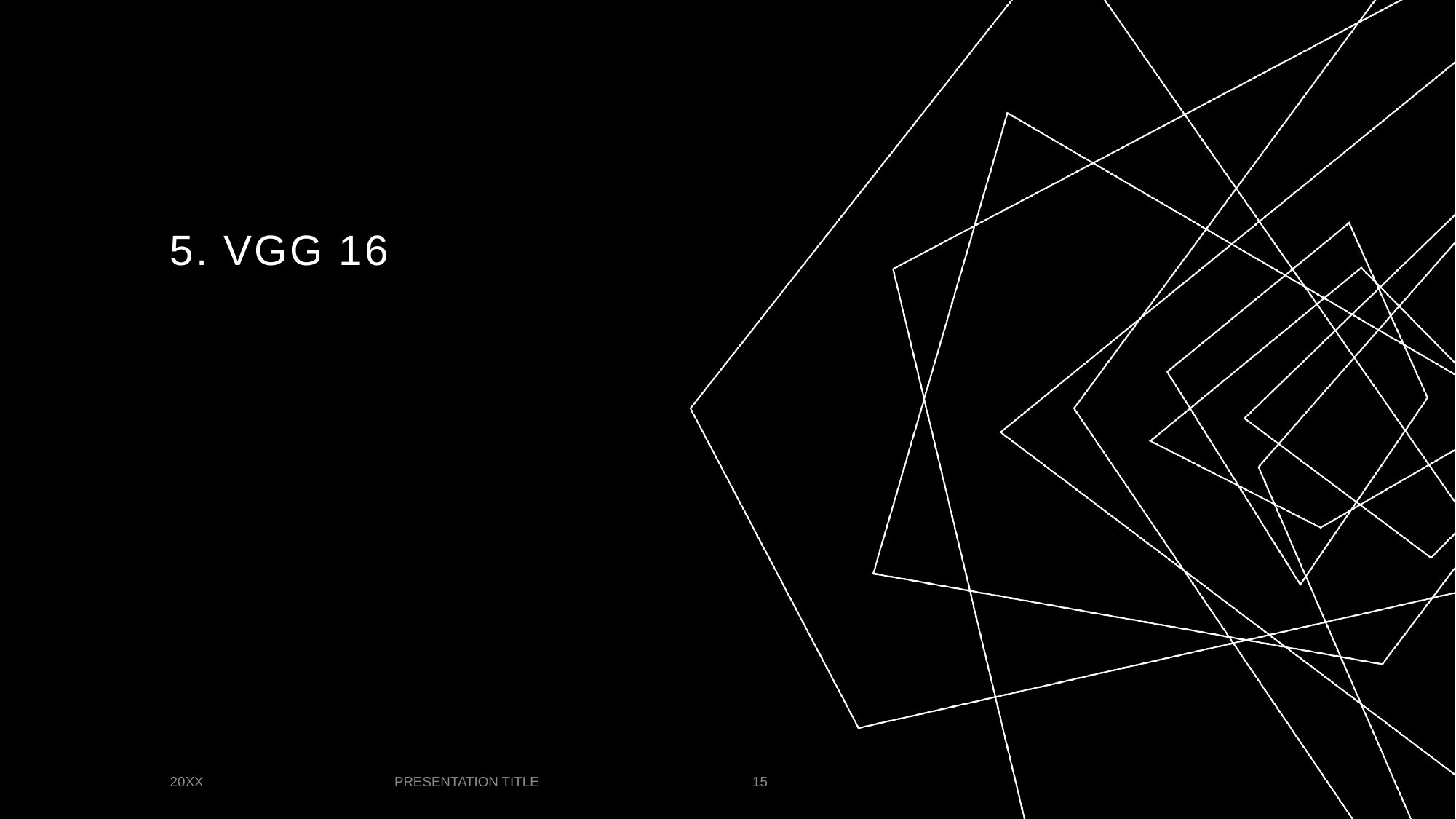

# 5. vgg 16

PRESENTATION TITLE
20XX
15